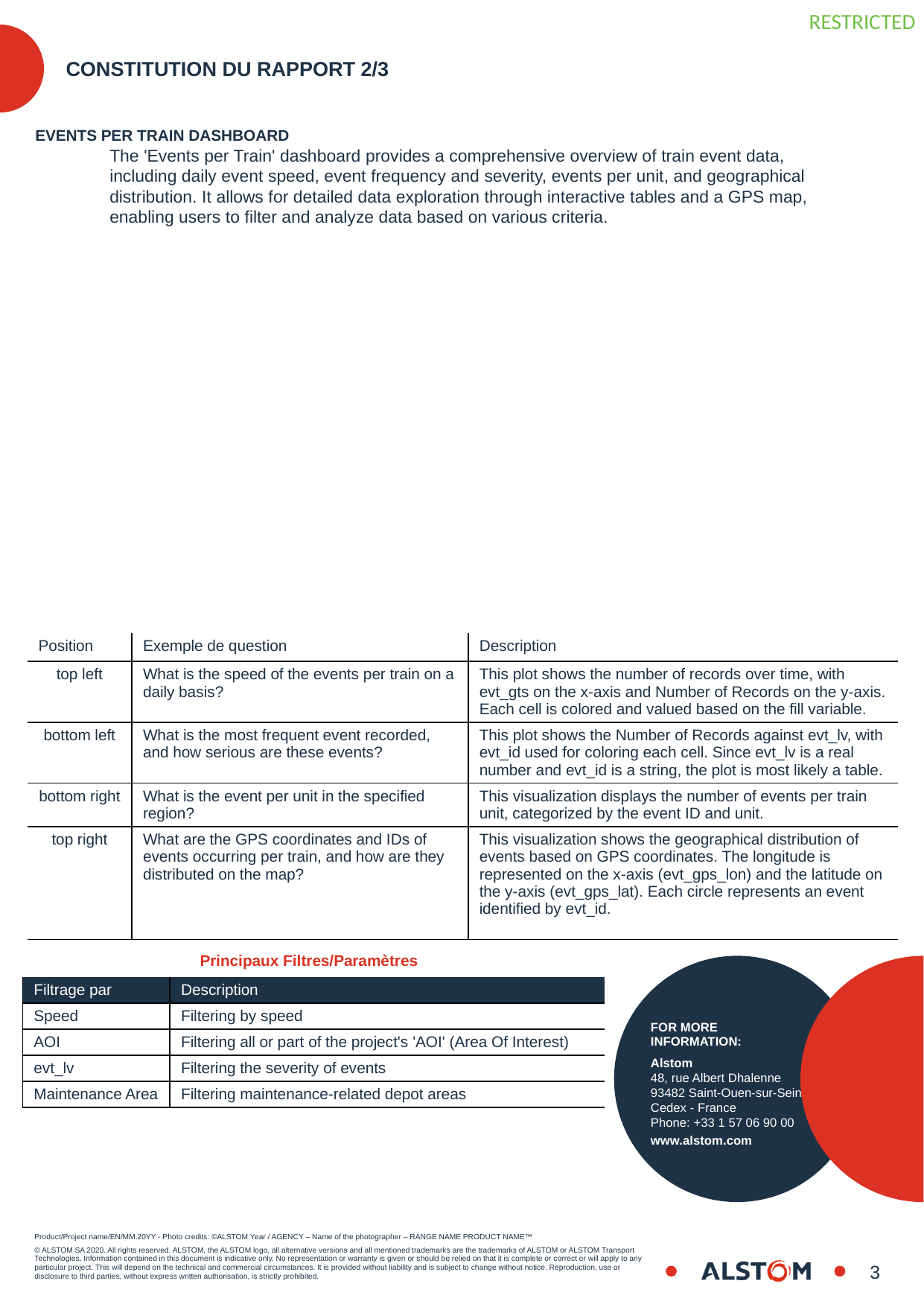

# Constitution du rapport 2/3
Events per Train Dashboard
The 'Events per Train' dashboard provides a comprehensive overview of train event data, including daily event speed, event frequency and severity, events per unit, and geographical distribution. It allows for detailed data exploration through interactive tables and a GPS map, enabling users to filter and analyze data based on various criteria.

| Position | Exemple de question | Description |
| --- | --- | --- |
| top left | What is the speed of the events per train on a daily basis? | This plot shows the number of records over time, with evt\_gts on the x-axis and Number of Records on the y-axis. Each cell is colored and valued based on the fill variable. |
| bottom left | What is the most frequent event recorded, and how serious are these events? | This plot shows the Number of Records against evt\_lv, with evt\_id used for coloring each cell. Since evt\_lv is a real number and evt\_id is a string, the plot is most likely a table. |
| bottom right | What is the event per unit in the specified region? | This visualization displays the number of events per train unit, categorized by the event ID and unit. |
| top right | What are the GPS coordinates and IDs of events occurring per train, and how are they distributed on the map? | This visualization shows the geographical distribution of events based on GPS coordinates. The longitude is represented on the x-axis (evt\_gps\_lon) and the latitude on the y-axis (evt\_gps\_lat). Each circle represents an event identified by evt\_id. |

Principaux Filtres/Paramètres
| Filtrage par | Description |
| --- | --- |
| Speed | Filtering by speed |
| AOI | Filtering all or part of the project's 'AOI' (Area Of Interest) |
| evt\_lv | Filtering the severity of events |
| Maintenance Area | Filtering maintenance-related depot areas |
3
8/30/2024